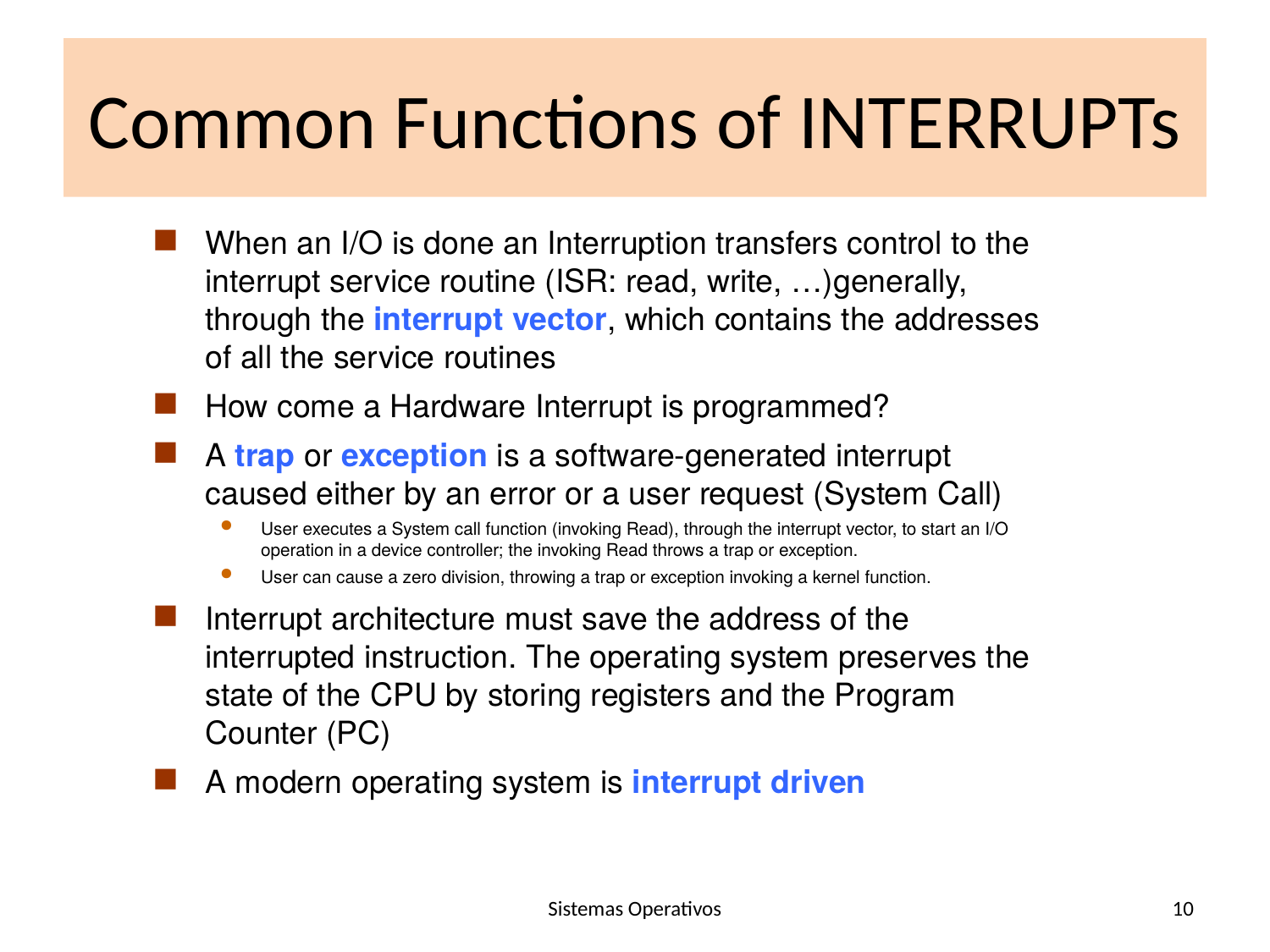

# Common Functions of INTERRUPTs
When an I/O is done an Interruption transfers control to the interrupt service routine (ISR: read, write, …)generally, through the interrupt vector, which contains the addresses of all the service routines
How come a Hardware Interrupt is programmed?
A trap or exception is a software-generated interrupt caused either by an error or a user request (System Call)
User executes a System call function (invoking Read), through the interrupt vector, to start an I/O operation in a device controller; the invoking Read throws a trap or exception.
User can cause a zero division, throwing a trap or exception invoking a kernel function.
Interrupt architecture must save the address of the interrupted instruction. The operating system preserves the state of the CPU by storing registers and the Program Counter (PC)
A modern operating system is interrupt driven
Sistemas Operativos
10